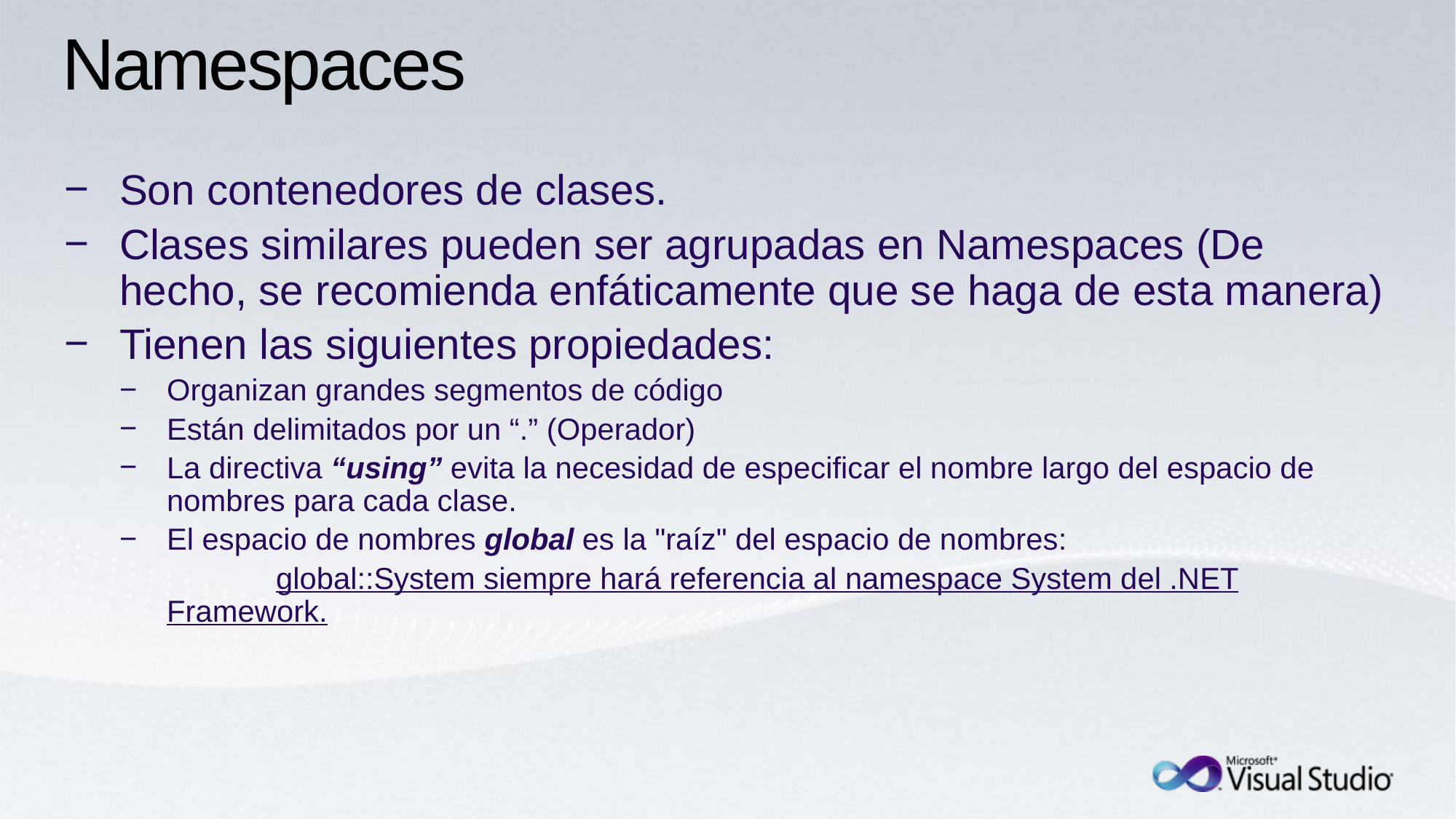

# Namespaces
Son contenedores de clases.
Clases similares pueden ser agrupadas en Namespaces (De hecho, se recomienda enfáticamente que se haga de esta manera)
Tienen las siguientes propiedades:
Organizan grandes segmentos de código
Están delimitados por un “.” (Operador)
La directiva “using” evita la necesidad de especificar el nombre largo del espacio de nombres para cada clase.
El espacio de nombres global es la "raíz" del espacio de nombres:
		global::System siempre hará referencia al namespace System del .NET Framework.